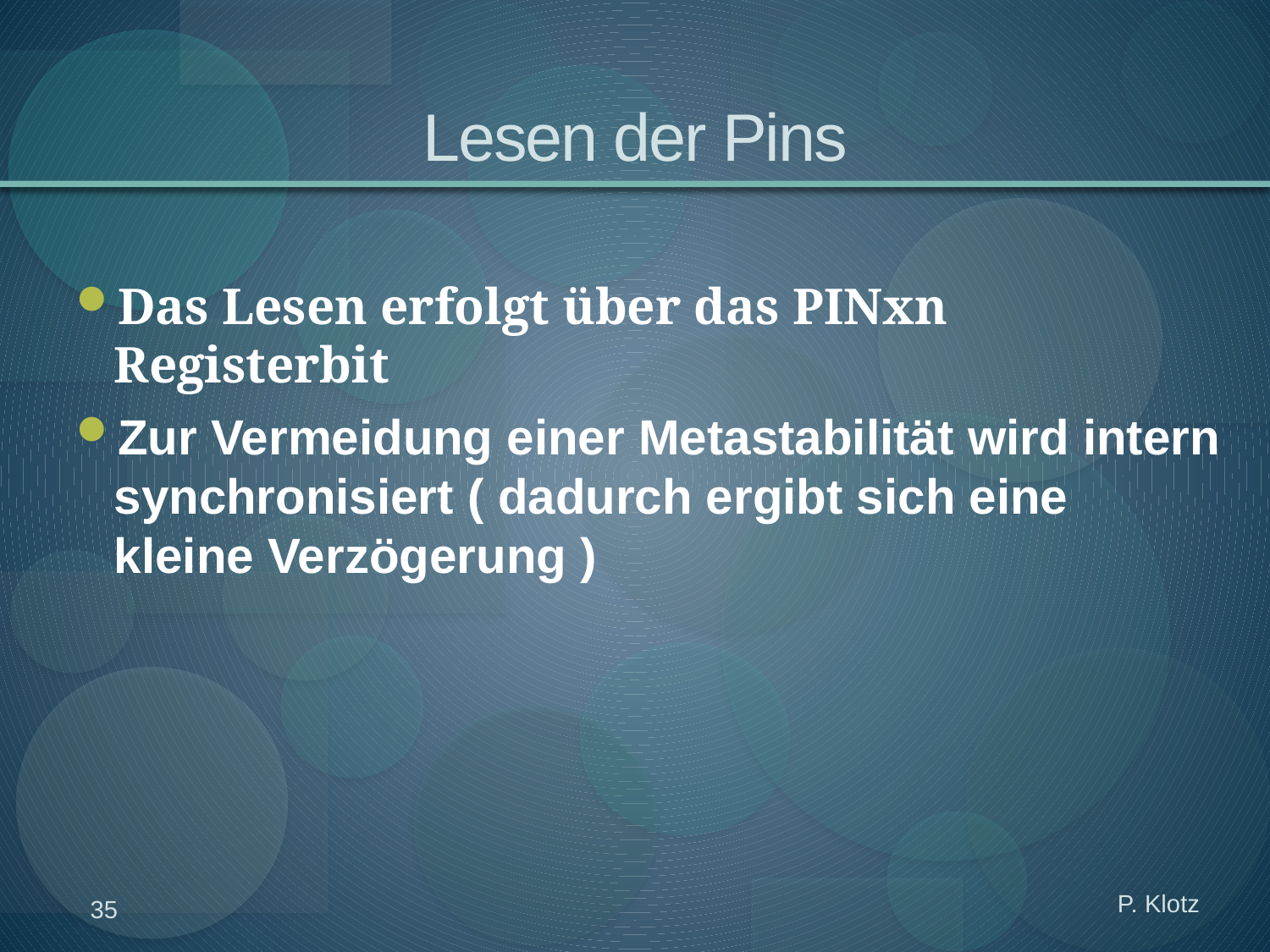

# Lesen der Pins
Das Lesen erfolgt über das PINxn Registerbit
Zur Vermeidung einer Metastabilität wird intern synchronisiert ( dadurch ergibt sich eine kleine Verzögerung )

P. Klotz
35